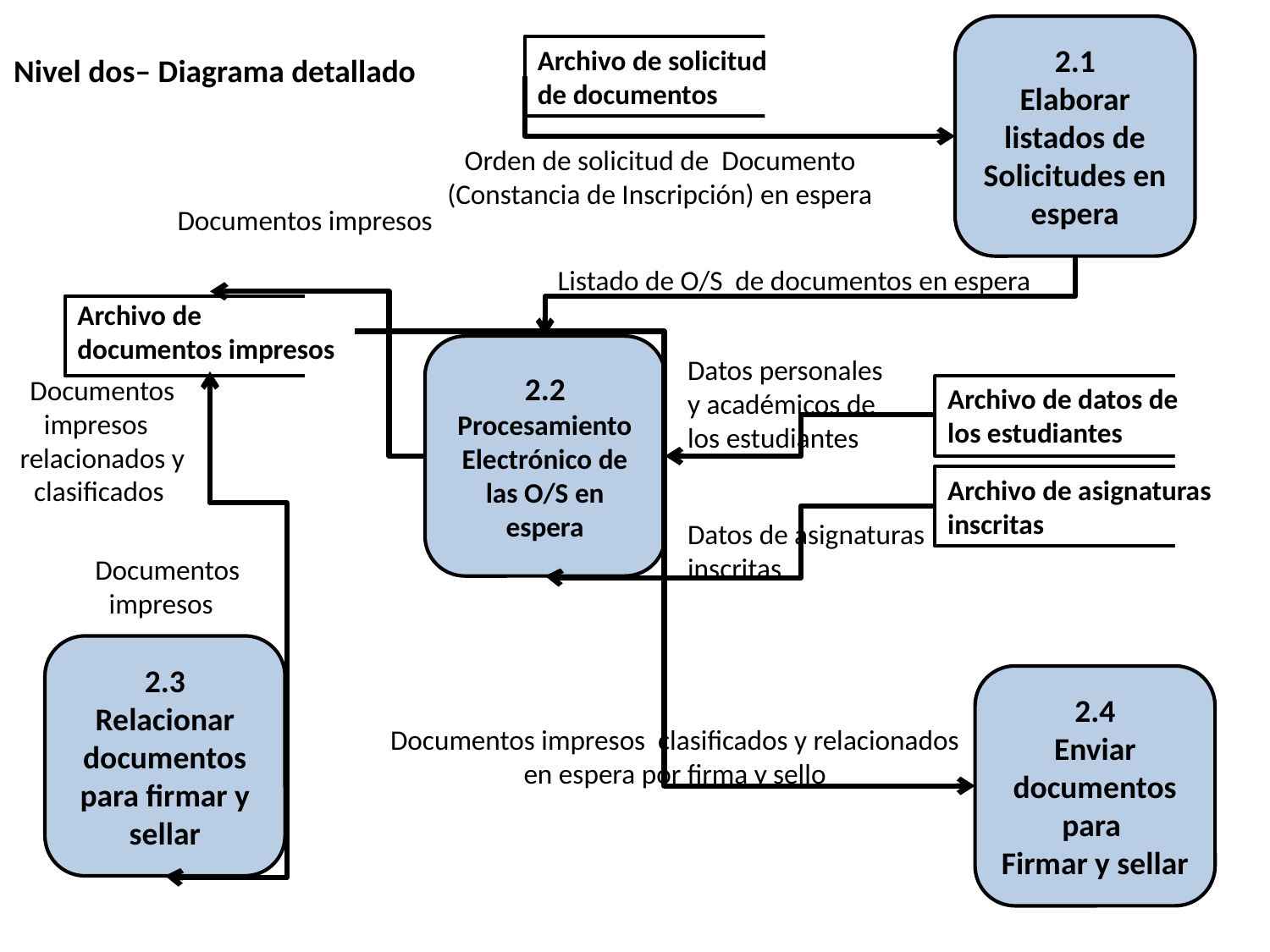

2.1
Elaborar listados de Solicitudes en espera
Archivo de solicitud de documentos
Nivel dos– Diagrama detallado
Orden de solicitud de  Documento (Constancia de Inscripción) en espera
Documentos impresos
Listado de O/S  de documentos en espera

Archivo de documentos impresos
2.2
Procesamiento Electrónico de las O/S en espera
Datos personales y académicos de los estudiantes

Documentos impresos   relacionados y clasificados
Archivo de datos de los estudiantes

Archivo de asignaturas inscritas
Datos de asignaturas inscritas
Documentos impresos
2.3
Relacionar documentos para firmar y sellar
2.4
Enviar documentos para
Firmar y sellar
Documentos impresos  clasificados y relacionados en espera por firma y sello